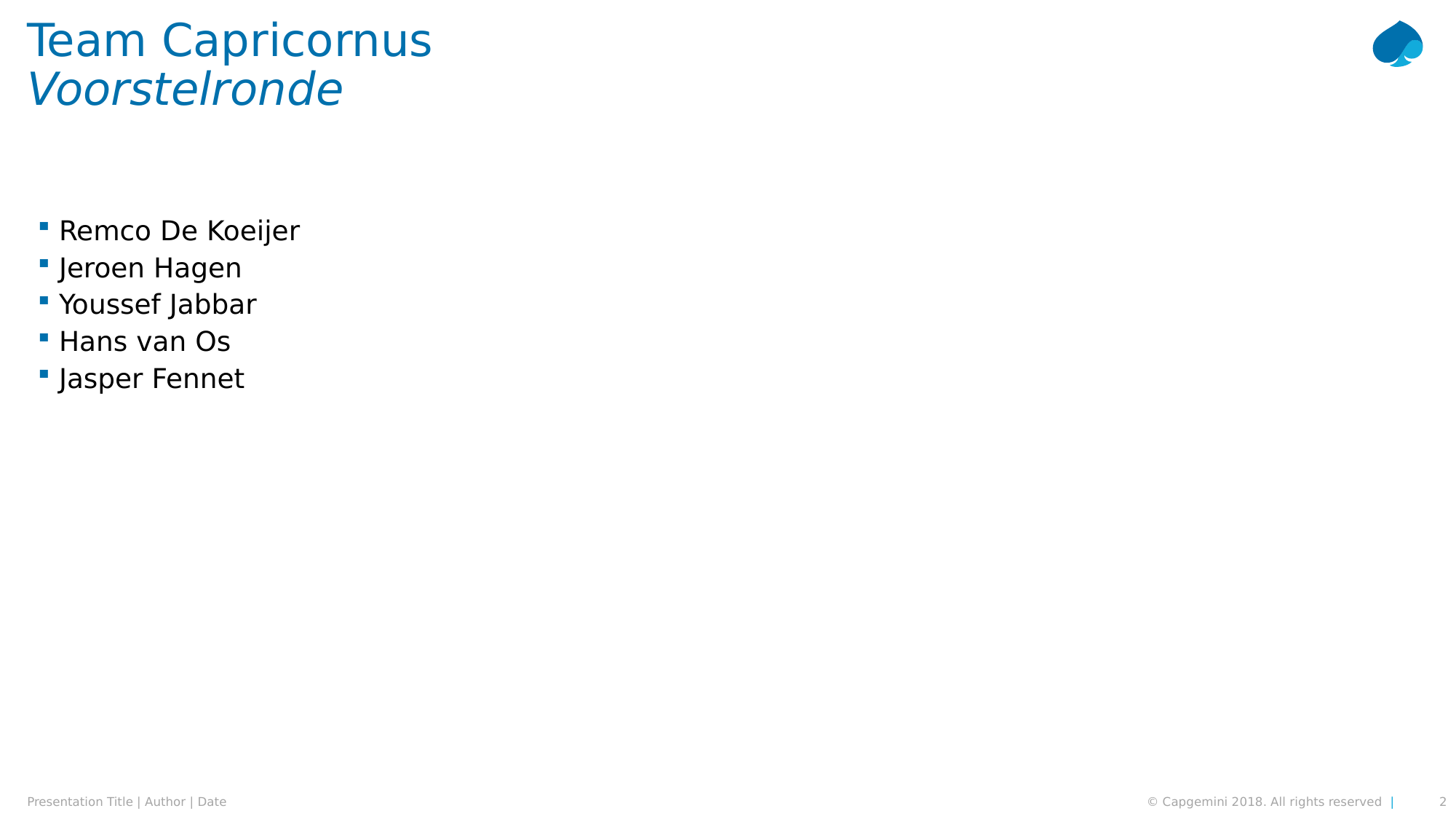

# Team Capricornus Voorstelronde
Remco De Koeijer
Jeroen Hagen
Youssef Jabbar
Hans van Os
Jasper Fennet